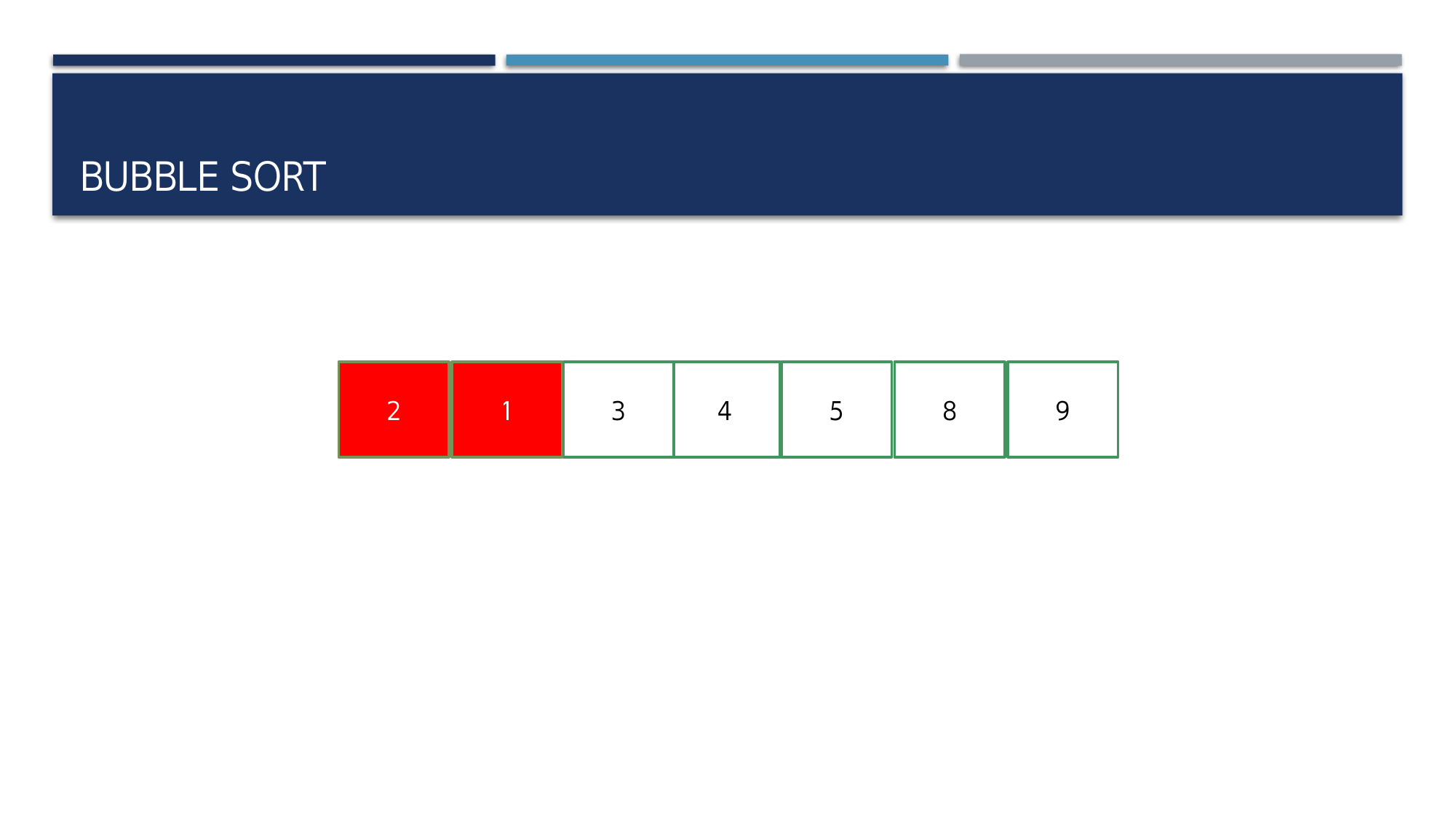

# Bubble Sort
2
1
3
4
5
8
9